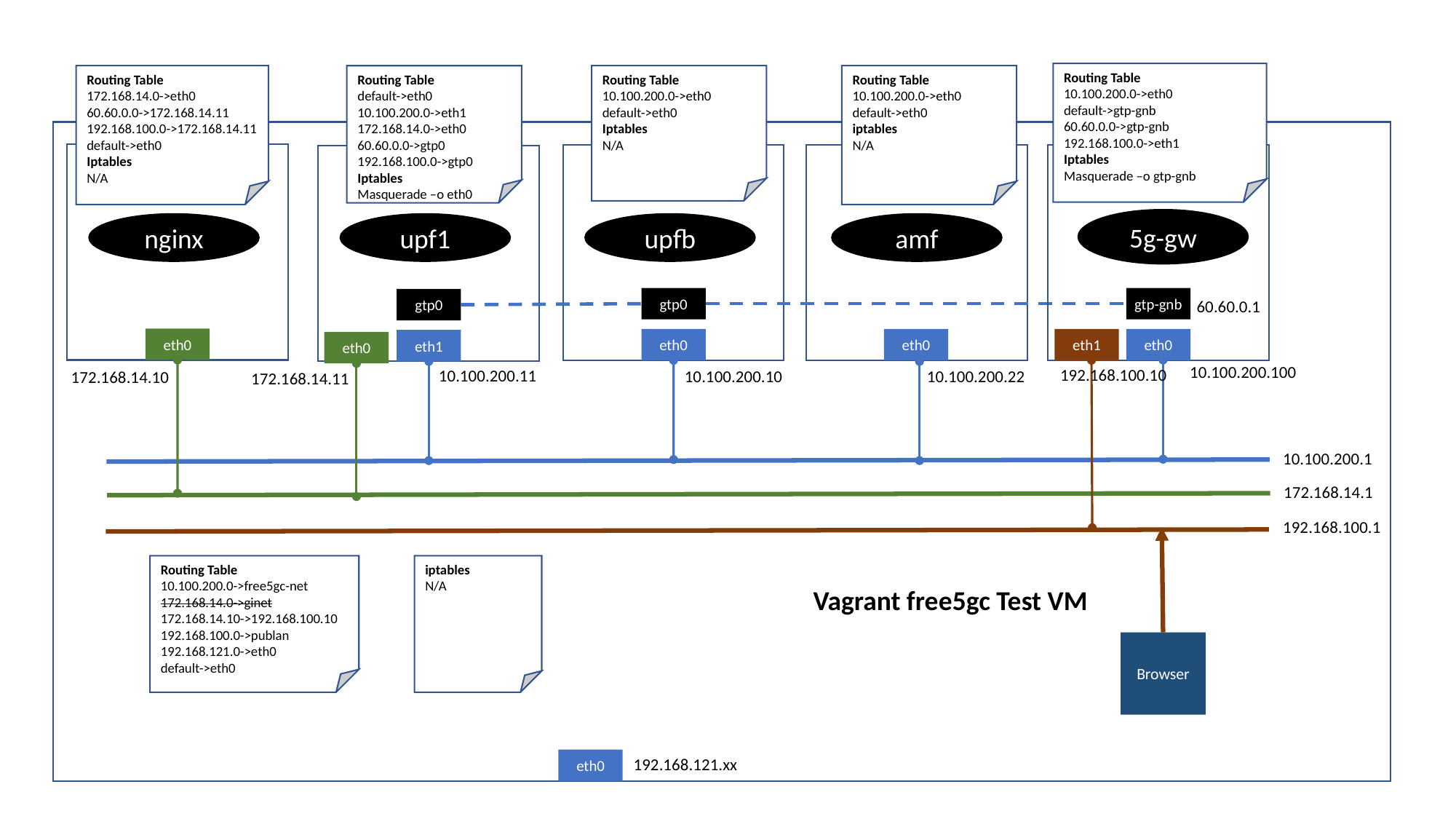

Routing Table
10.100.200.0->eth0
default->gtp-gnb
60.60.0.0->gtp-gnb
192.168.100.0->eth1
Iptables
Masquerade –o gtp-gnb
Routing Table
172.168.14.0->eth0
60.60.0.0->172.168.14.11
192.168.100.0->172.168.14.11
default->eth0
Iptables
N/A

Routing Table
default->eth0
10.100.200.0->eth1
172.168.14.0->eth0
60.60.0.0->gtp0
192.168.100.0->gtp0
Iptables
Masquerade –o eth0
Routing Table
10.100.200.0->eth0
default->eth0
Iptables
N/A

Routing Table
10.100.200.0->eth0
default->eth0
iptables
N/A

5g-gw
nginx
upf1
upfb
amf
gtp0
gtp-gnb
gtp0
60.60.0.1
eth0
eth0
eth0
eth0
eth1
eth1
eth0
10.100.200.100
192.168.100.10
10.100.200.11
10.100.200.10
10.100.200.22
172.168.14.10
172.168.14.11
10.100.200.1
172.168.14.1
192.168.100.1
Routing Table
10.100.200.0->free5gc-net
172.168.14.0->ginet
172.168.14.10->192.168.100.10
192.168.100.0->publan
192.168.121.0->eth0
default->eth0
iptables
N/A
Vagrant free5gc Test VM
Browser
192.168.121.xx
eth0